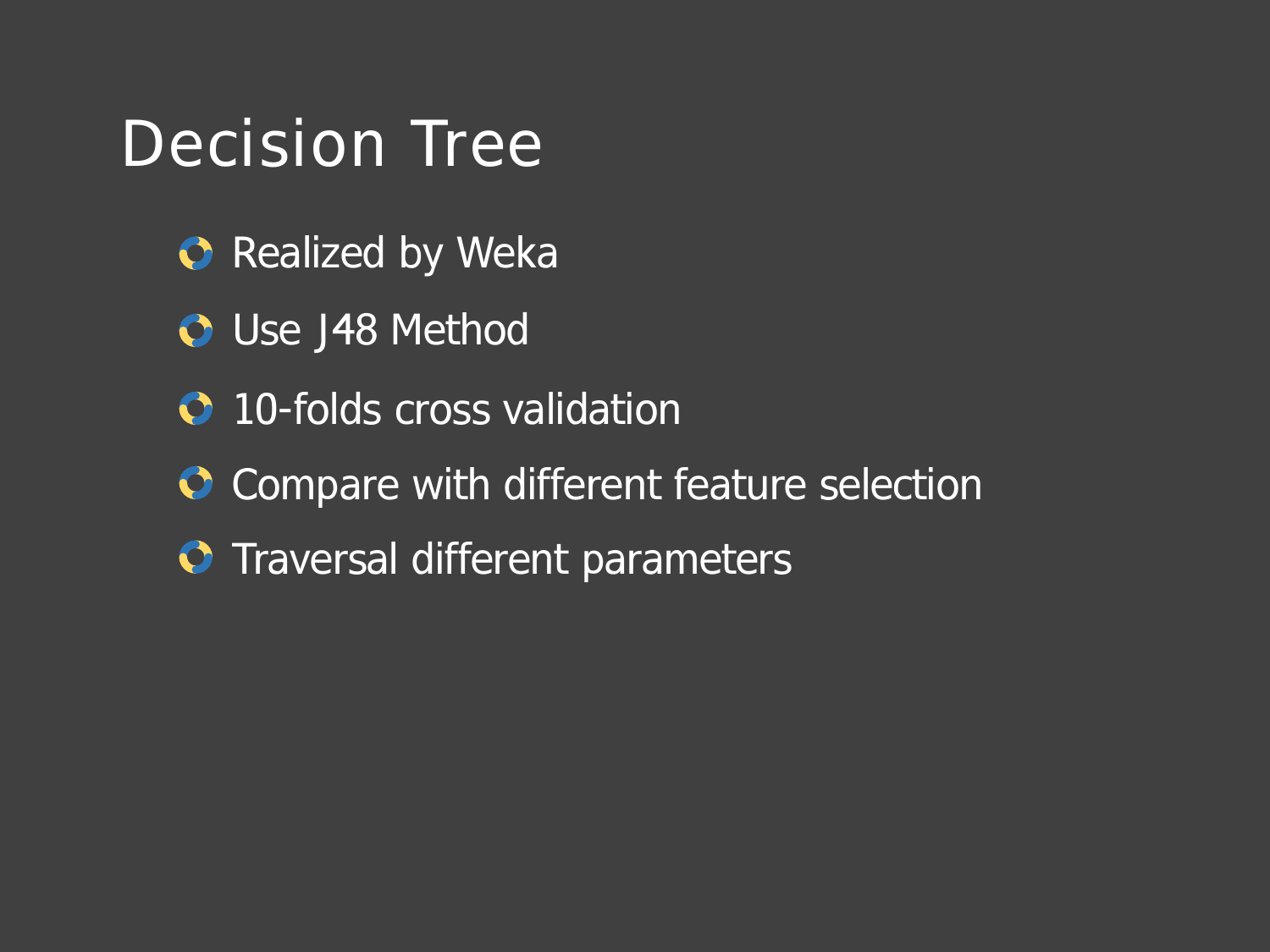

Decision Tree
Realized by Weka

Use J48 Method

10-folds cross validation

Compare with different feature selection

Traversal different parameters